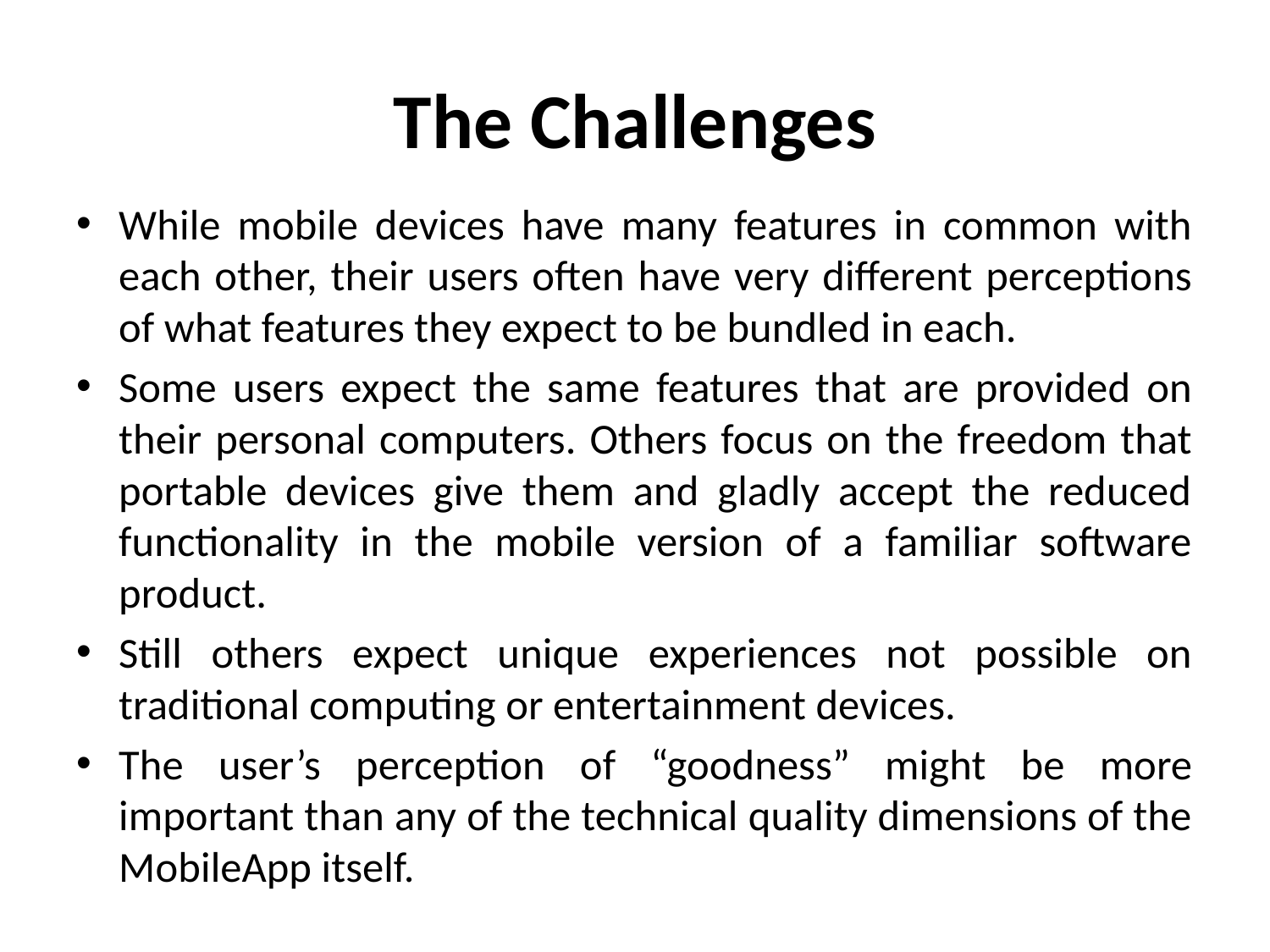

# The Challenges
While mobile devices have many features in common with each other, their users often have very different perceptions of what features they expect to be bundled in each.
Some users expect the same features that are provided on their personal computers. Others focus on the freedom that portable devices give them and gladly accept the reduced functionality in the mobile version of a familiar software product.
Still others expect unique experiences not possible on traditional computing or entertainment devices.
The user’s perception of “goodness” might be more important than any of the technical quality dimensions of the MobileApp itself.